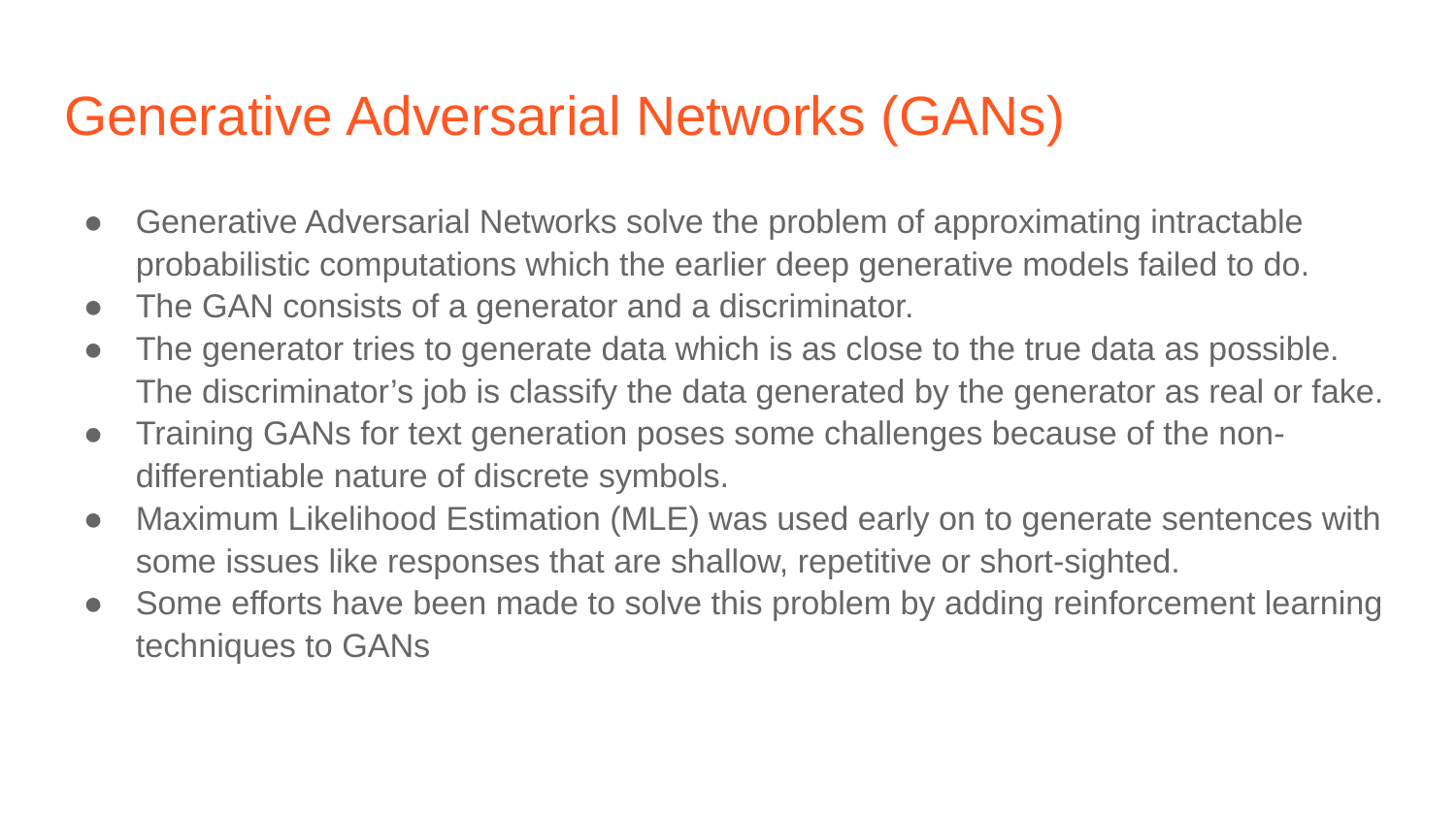

# Generative Adversarial Networks (GANs)
Generative Adversarial Networks solve the problem of approximating intractable probabilistic computations which the earlier deep generative models failed to do.
The GAN consists of a generator and a discriminator.
The generator tries to generate data which is as close to the true data as possible. The discriminator’s job is classify the data generated by the generator as real or fake.
Training GANs for text generation poses some challenges because of the non-differentiable nature of discrete symbols.
Maximum Likelihood Estimation (MLE) was used early on to generate sentences with some issues like responses that are shallow, repetitive or short-sighted.
Some efforts have been made to solve this problem by adding reinforcement learning techniques to GANs